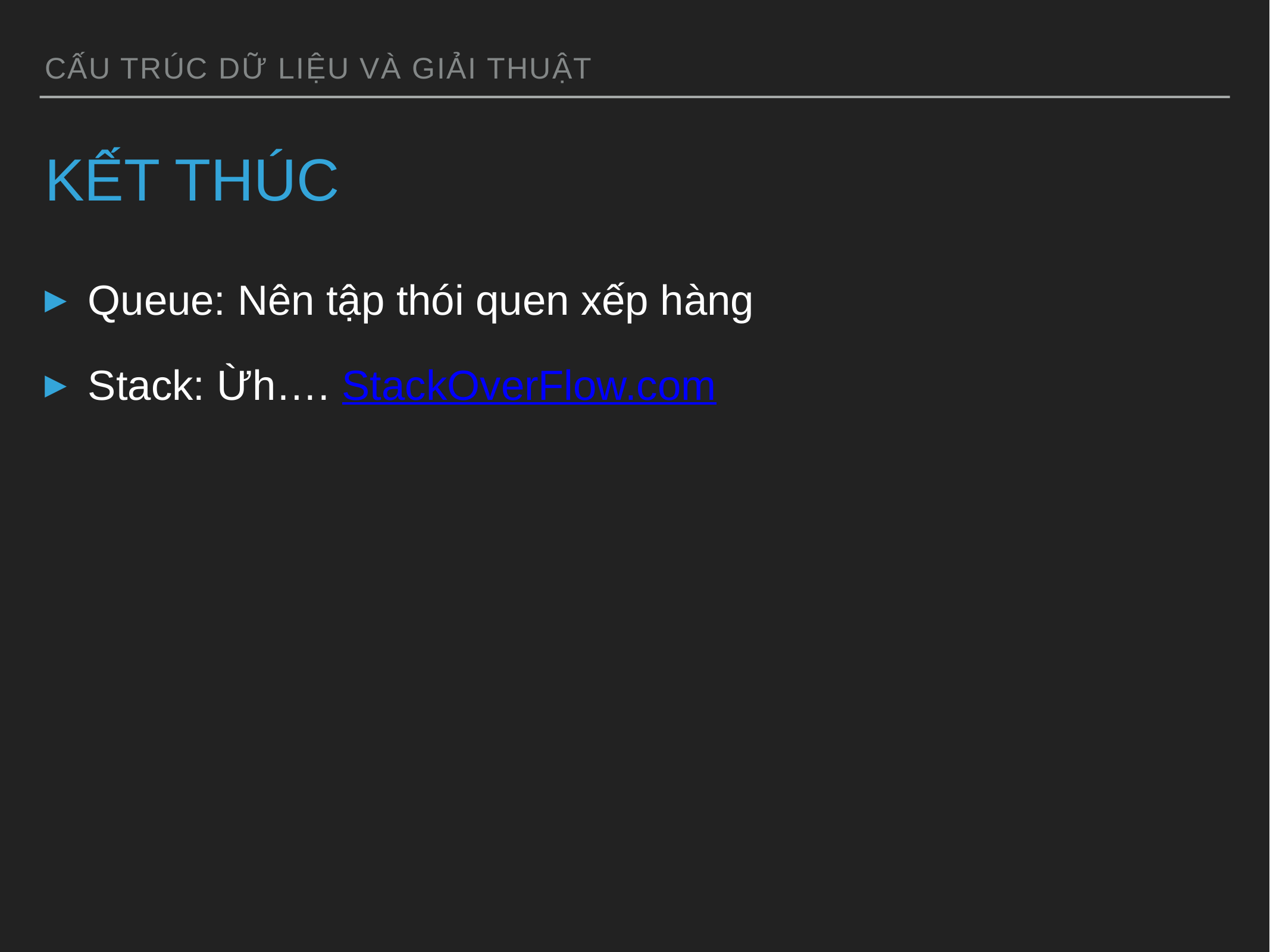

CẤU TRÚC DỮ LIỆU VÀ GIẢI THUẬT
# KẾT THÚC
Queue: Nên tập thói quen xếp hàng
Stack: Ừh…. StackOverFlow.com